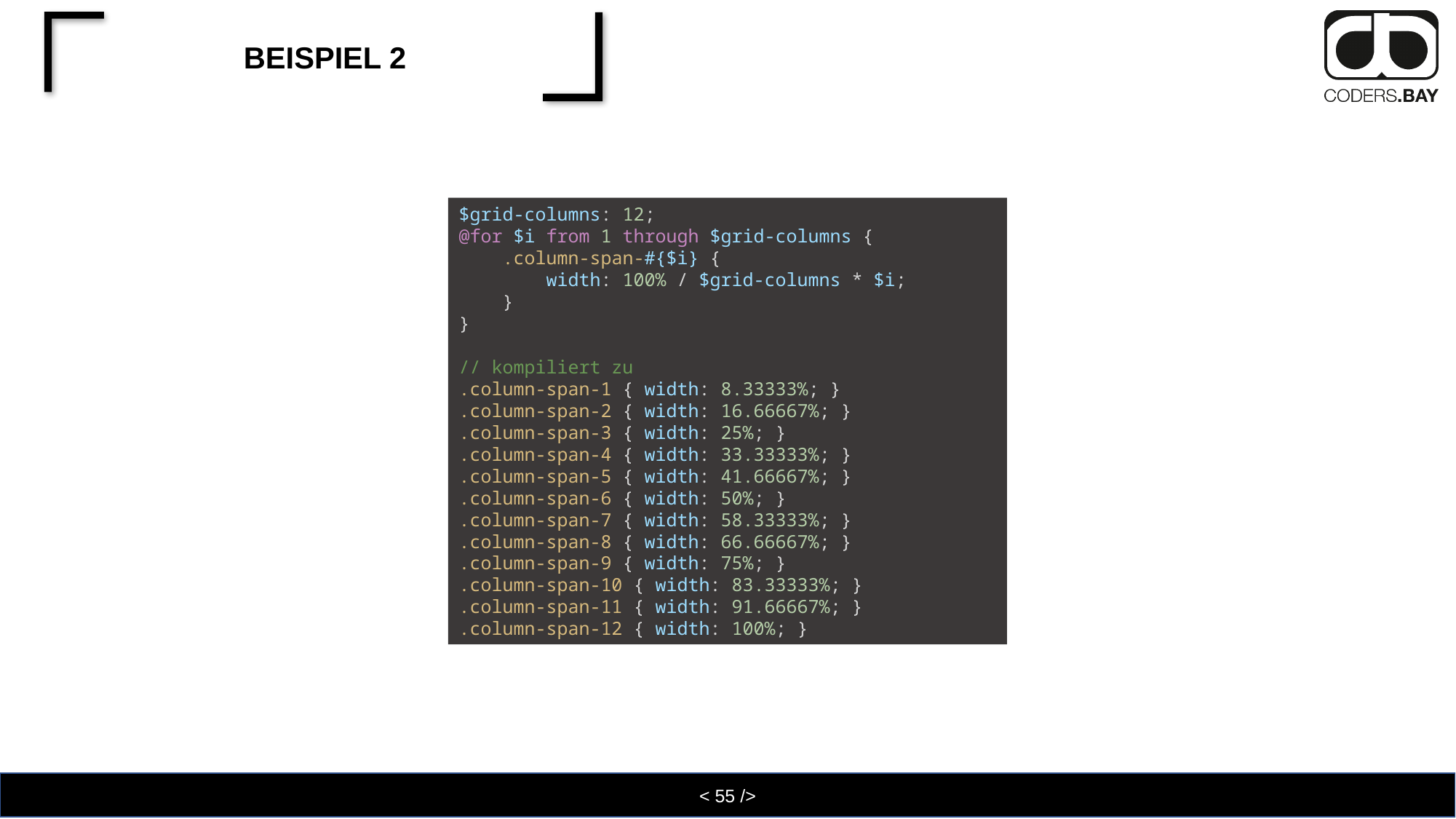

# Beispiel 2
$grid-columns: 12;
@for $i from 1 through $grid-columns {
    .column-span-#{$i} {
        width: 100% / $grid-columns * $i;
    }
}
// kompiliert zu
.column-span-1 { width: 8.33333%; }
.column-span-2 { width: 16.66667%; }
.column-span-3 { width: 25%; }
.column-span-4 { width: 33.33333%; }
.column-span-5 { width: 41.66667%; }
.column-span-6 { width: 50%; }
.column-span-7 { width: 58.33333%; }
.column-span-8 { width: 66.66667%; }
.column-span-9 { width: 75%; }
.column-span-10 { width: 83.33333%; }
.column-span-11 { width: 91.66667%; }
.column-span-12 { width: 100%; }